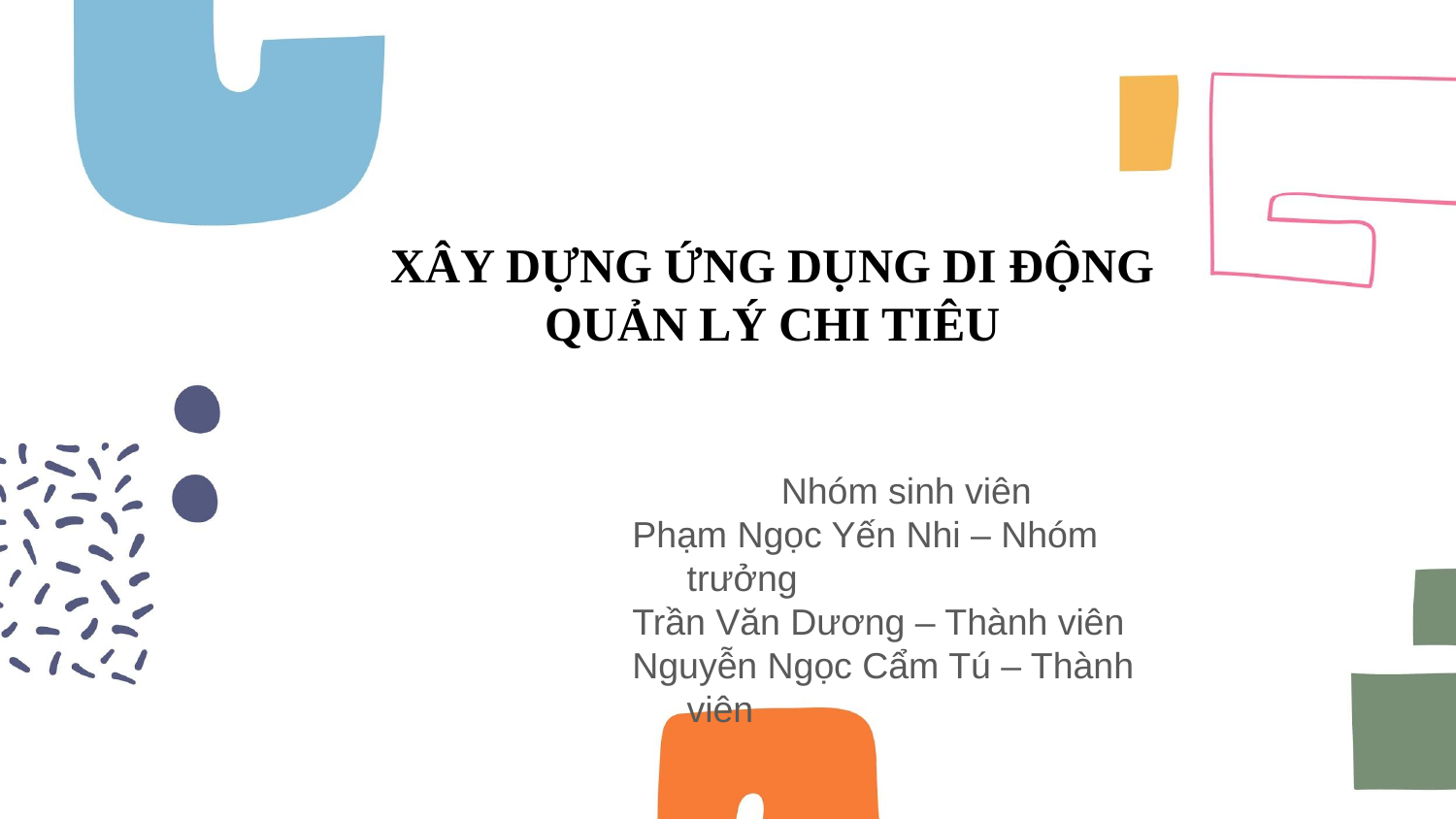

# XÂY DỰNG ỨNG DỤNG DI ĐỘNG QUẢN LÝ CHI TIÊU
Nhóm sinh viên
Phạm Ngọc Yến Nhi – Nhóm trưởng
Trần Văn Dương – Thành viên
Nguyễn Ngọc Cẩm Tú – Thành viên